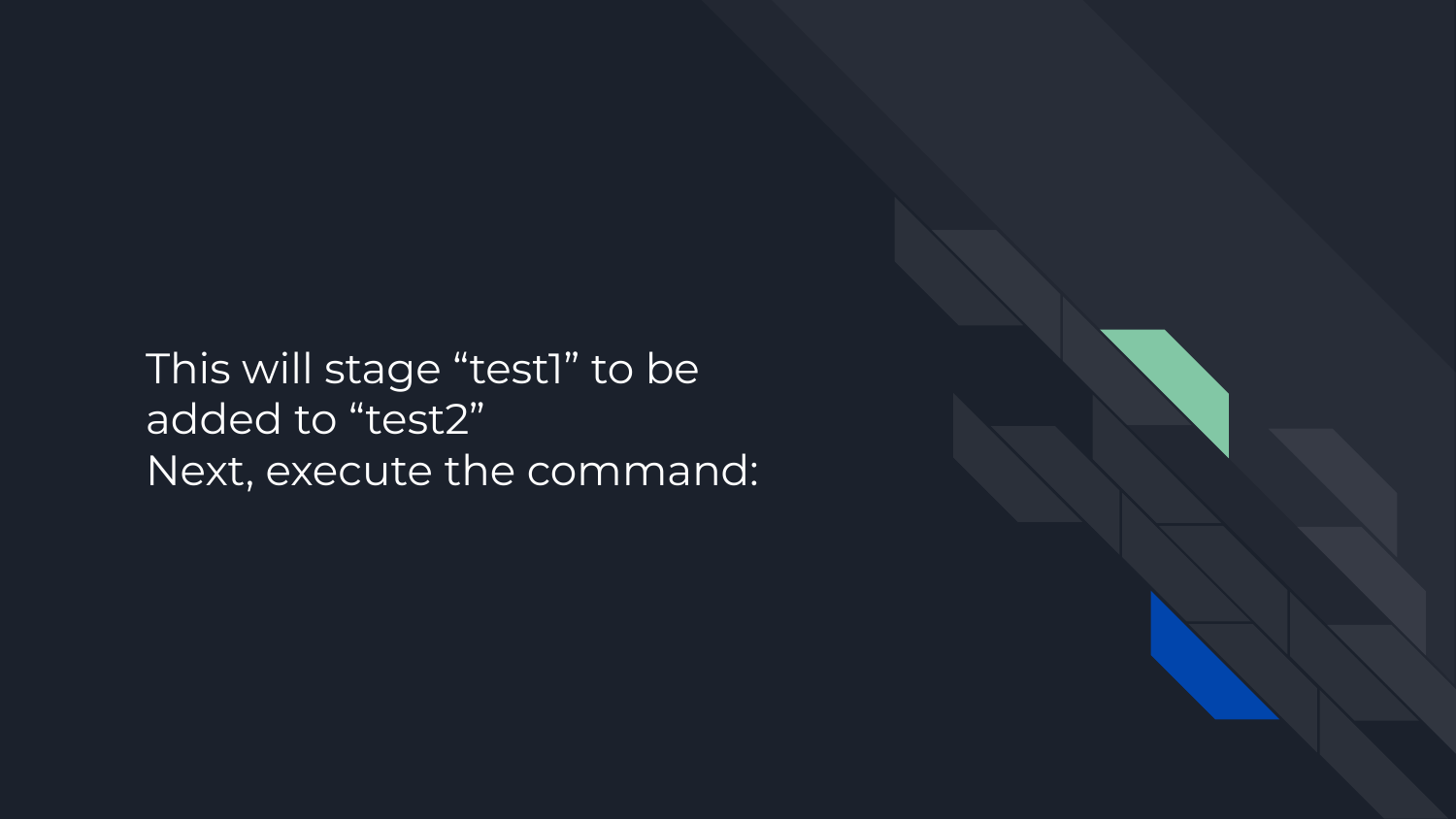

# This will stage “test1” to be added to “test2”
Next, execute the command: